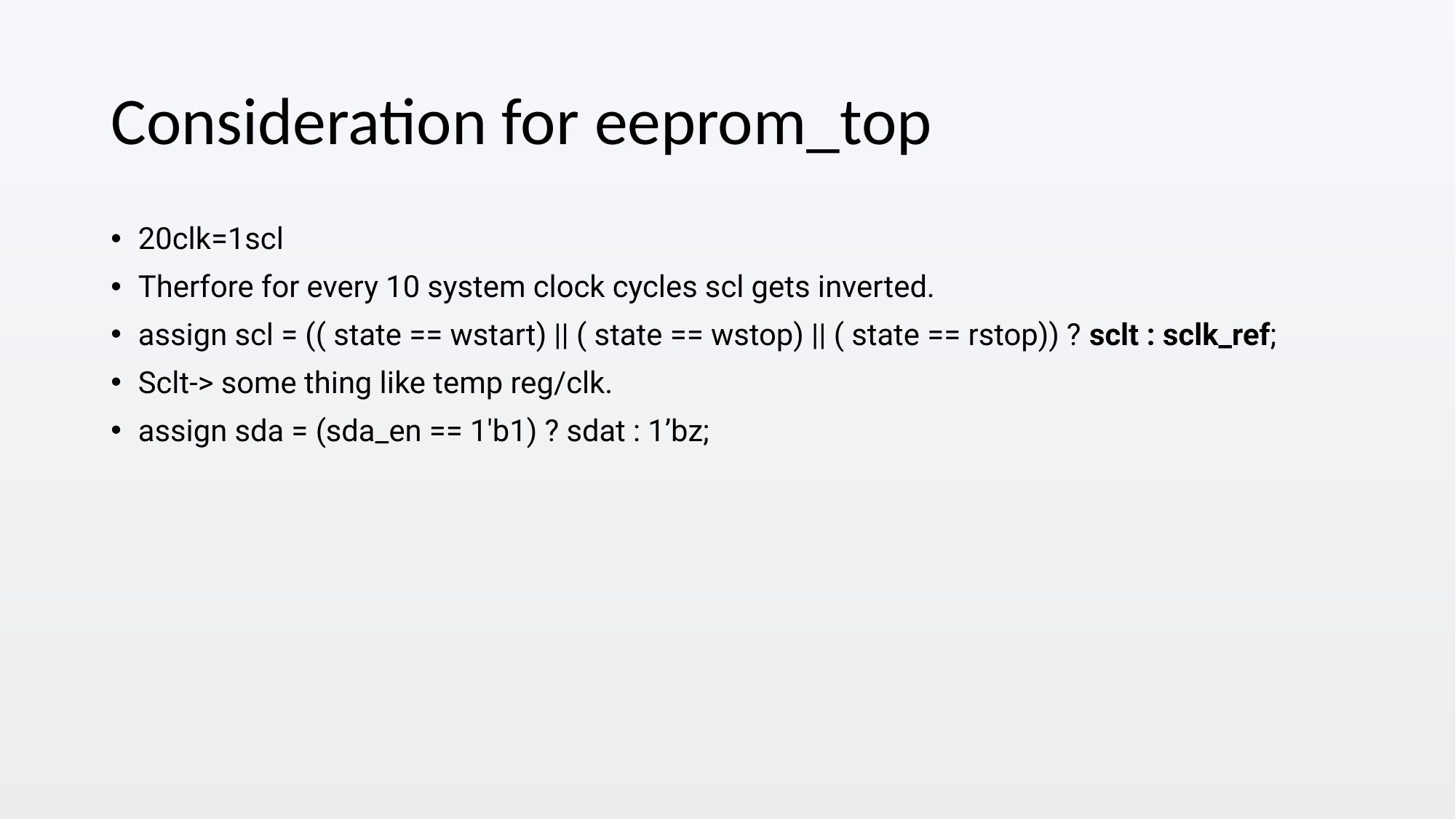

# Consideration for eeprom_top
20clk=1scl
Therfore for every 10 system clock cycles scl gets inverted.
assign scl = (( state == wstart) || ( state == wstop) || ( state == rstop)) ? sclt : sclk_ref;
Sclt-> some thing like temp reg/clk.
assign sda = (sda_en == 1'b1) ? sdat : 1’bz;